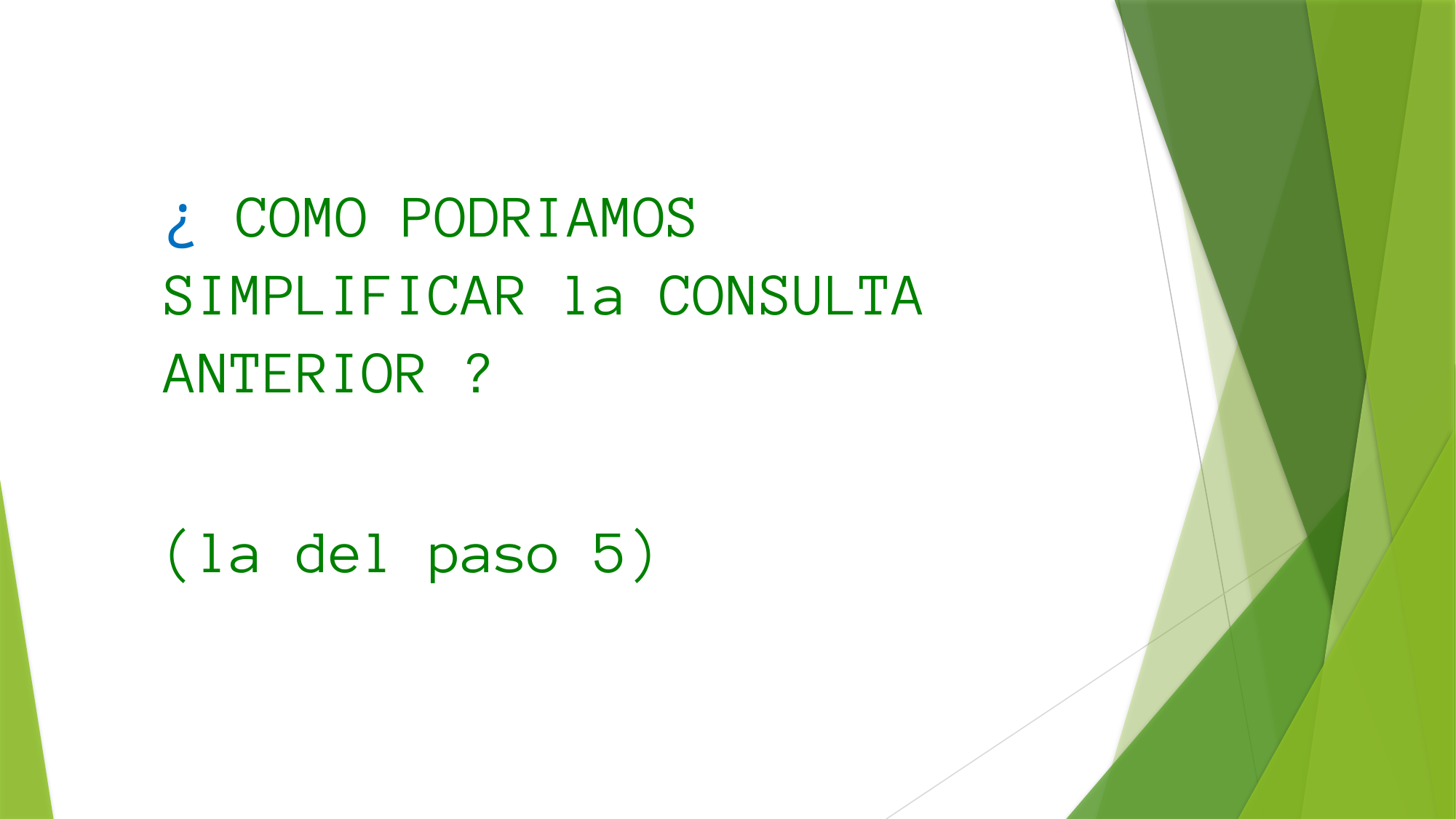

¿ COMO PODRIAMOS SIMPLIFICAR la CONSULTA ANTERIOR ?

(la del paso 5)